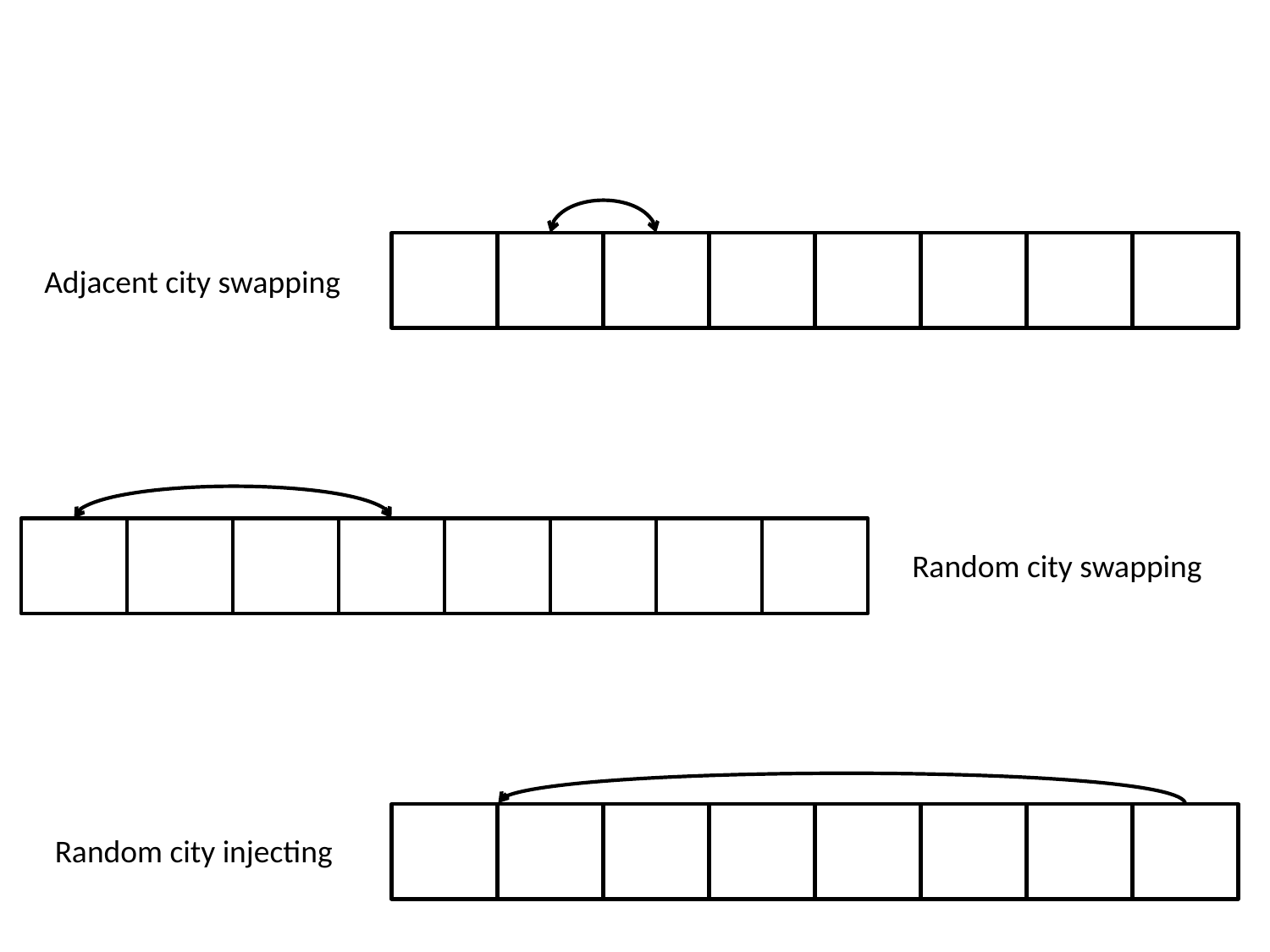

Adjacent city swapping

Random city swapping

Random city injecting